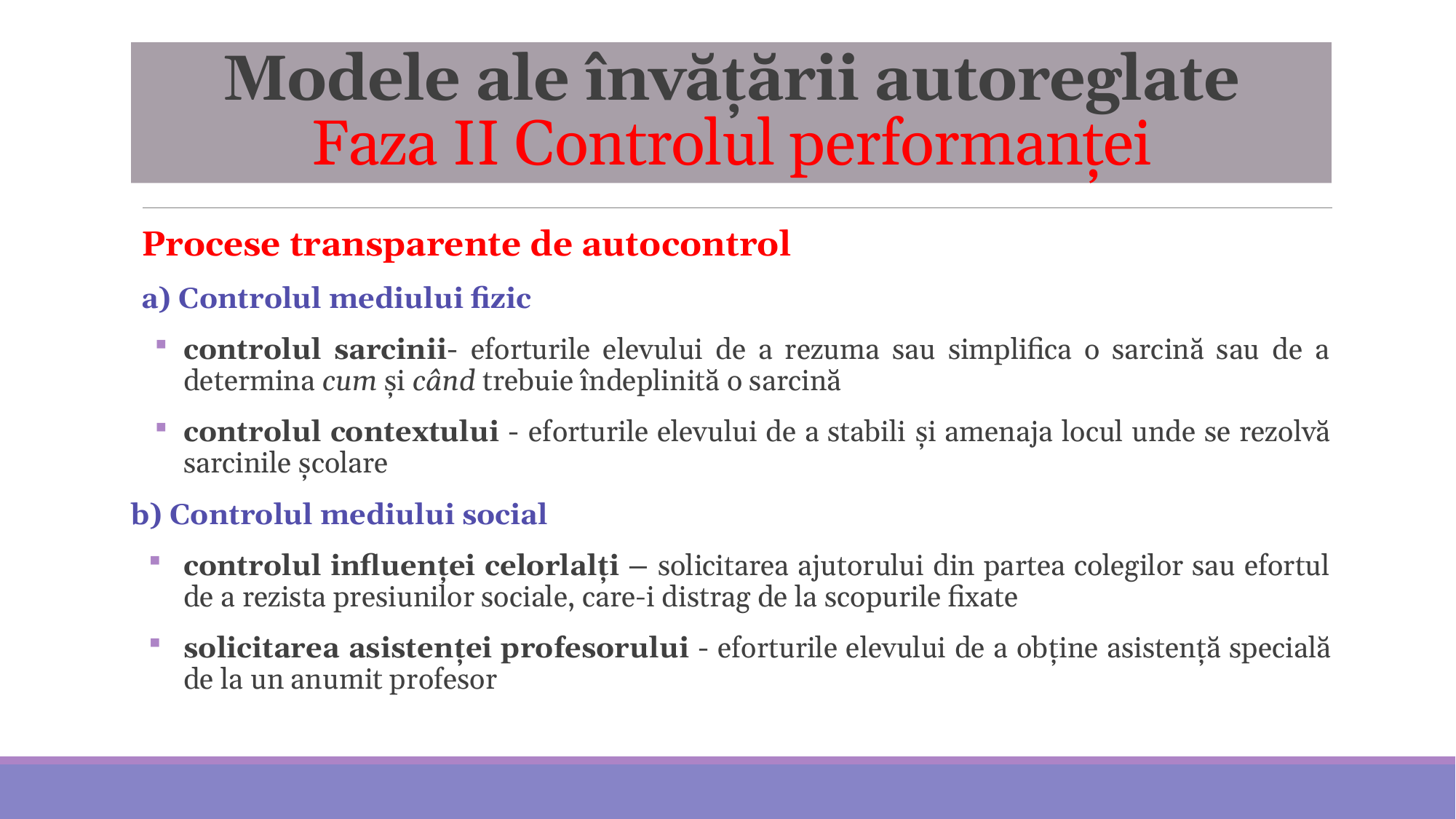

# Modele ale învățării autoreglate Faza II Controlul performanței
Procese transparente de autocontrol
a) Controlul mediului fizic
controlul sarcinii- eforturile elevului de a rezuma sau simplifica o sarcină sau de a determina cum şi când trebuie îndeplinită o sarcină
controlul contextului - eforturile elevului de a stabili şi amenaja locul unde se rezolvă sarcinile şcolare
b) Controlul mediului social
controlul influenţei celorlalţi – solicitarea ajutorului din partea colegilor sau efortul de a rezista presiunilor sociale, care-i distrag de la scopurile fixate
solicitarea asistenţei profesorului - eforturile elevului de a obţine asistenţă specială de la un anumit profesor